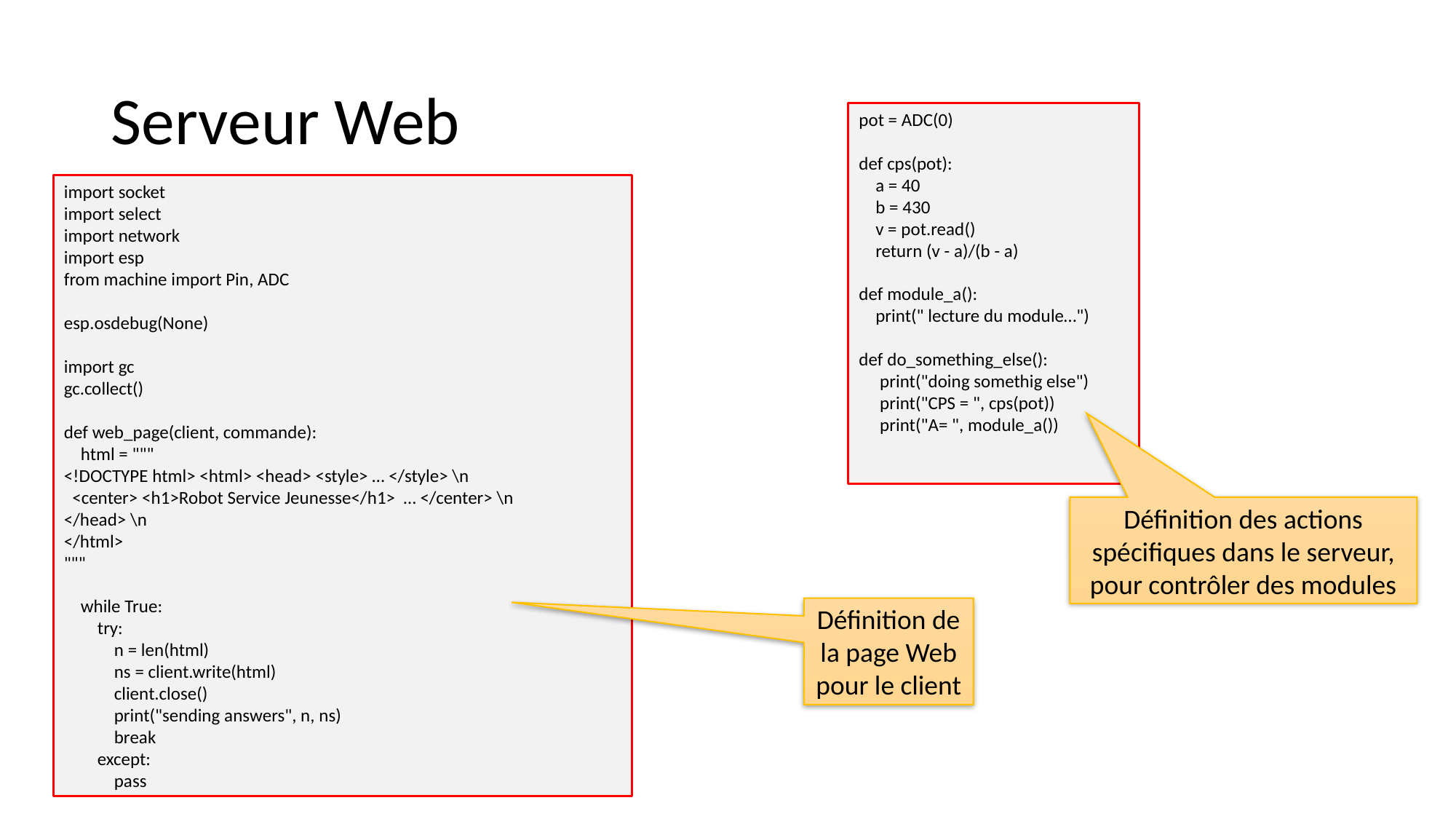

# Serveur Web
pot = ADC(0)

def cps(pot):
    a = 40
    b = 430
    v = pot.read()
    return (v - a)/(b - a)

def module_a():
    print(" lecture du module…")

def do_something_else():
     print("doing somethig else")
     print("CPS = ", cps(pot))
     print("A= ", module_a())

import socket
import select
import network
import esp
from machine import Pin, ADC

esp.osdebug(None)

import gc
gc.collect()

def web_page(client, commande):
    html = """
<!DOCTYPE html> <html> <head> <style> … </style> \n
  <center> <h1>Robot Service Jeunesse</h1>  … </center> \n
</head> \n
</html>
"""

    while True:
        try:
            n = len(html)
            ns = client.write(html)
            client.close()
            print("sending answers", n, ns)
            break
        except:
            pass
Définition des actions spécifiques dans le serveur, pour contrôler des modules
Définition de la page Web pour le client